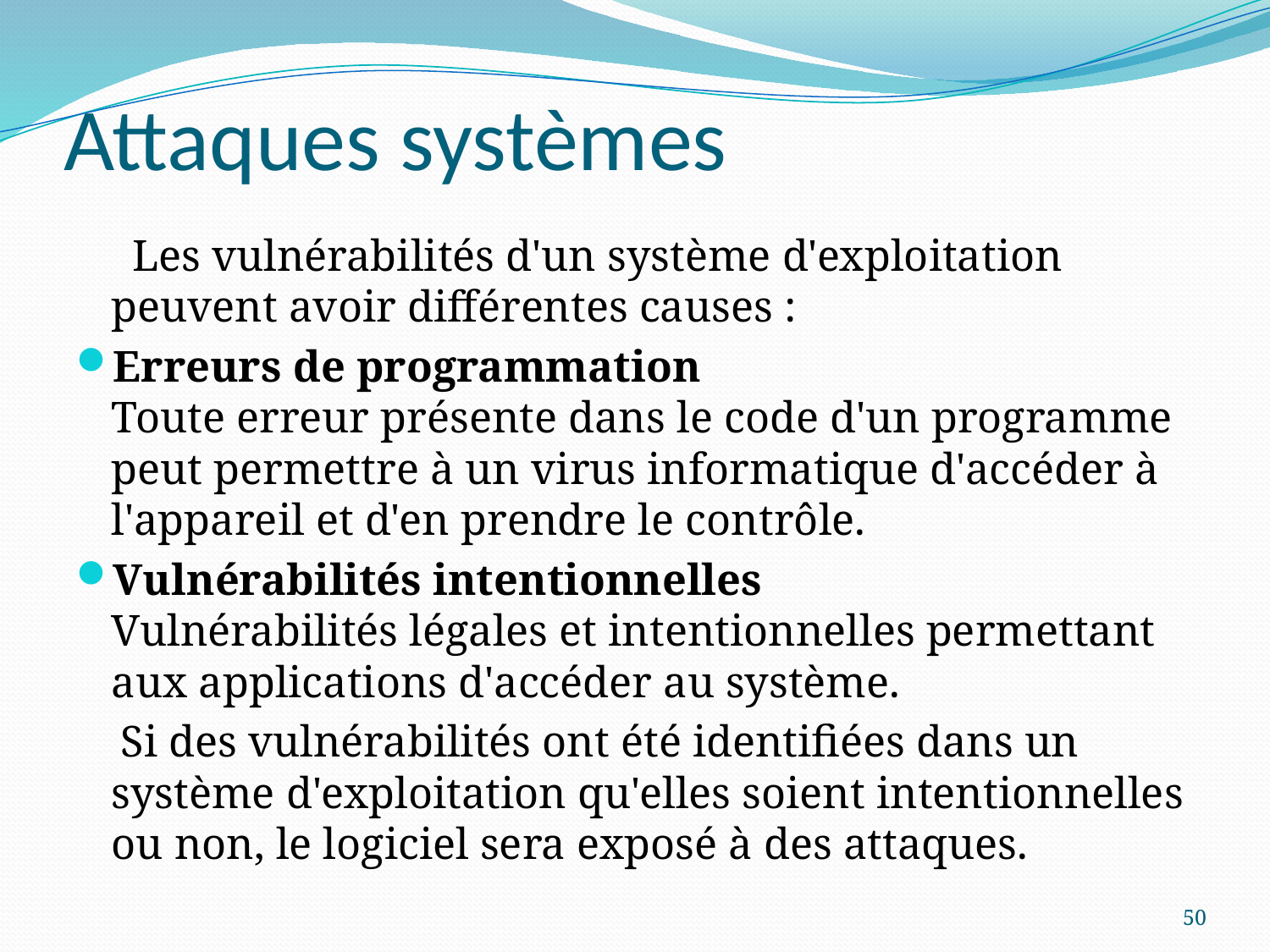

# Attaques systèmes
     Les vulnérabilités d'un système d'exploitation peuvent avoir différentes causes :
Erreurs de programmation
Toute erreur présente dans le code d'un programme peut permettre à un virus informatique d'accéder à l'appareil et d'en prendre le contrôle.
Vulnérabilités intentionnelles
Vulnérabilités légales et intentionnelles permettant aux applications d'accéder au système.
    Si des vulnérabilités ont été identifiées dans un système d'exploitation qu'elles soient intentionnelles ou non, le logiciel sera exposé à des attaques.
50